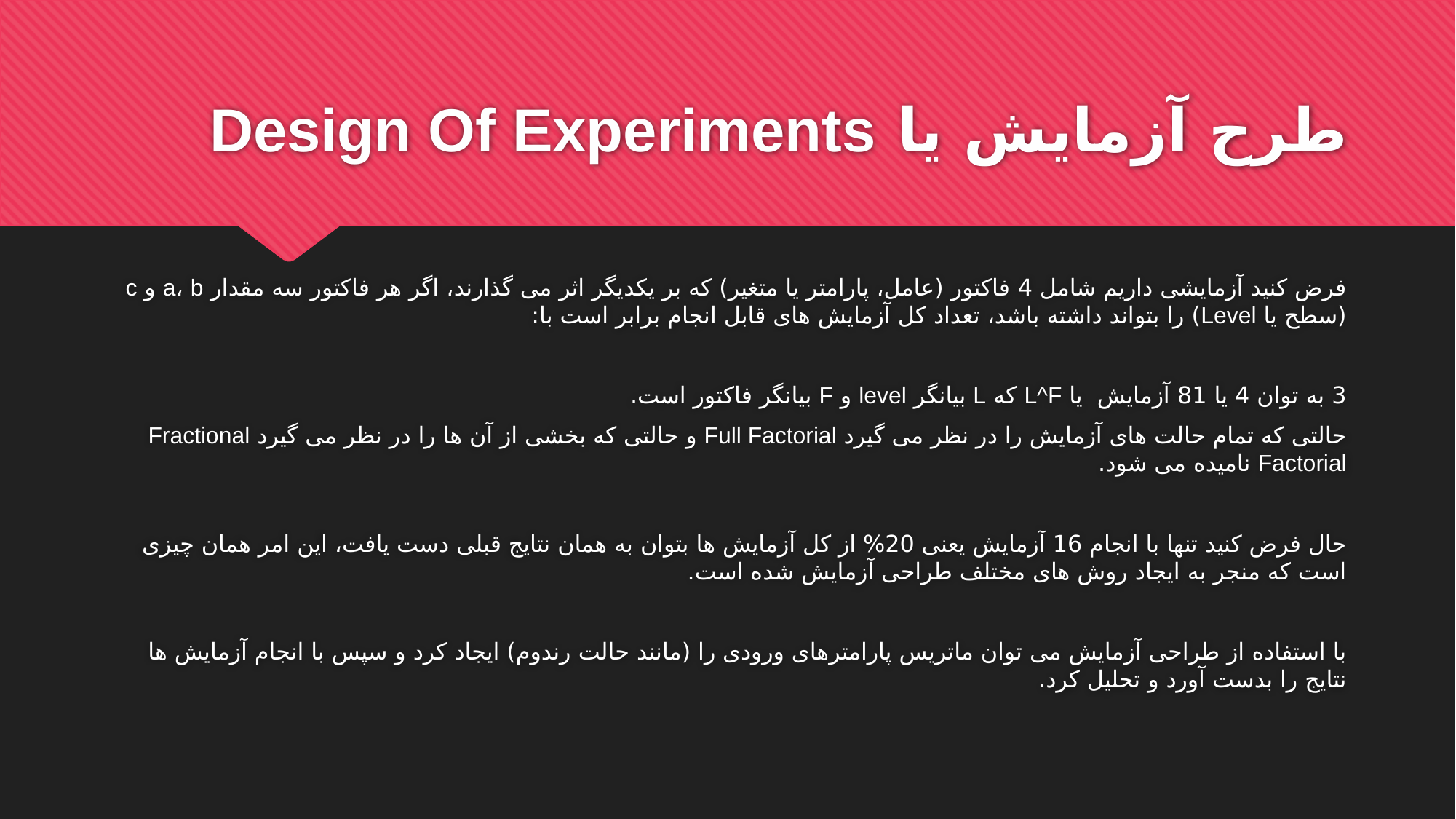

# طرح آزمایش یا Design Of Experiments
فرض کنید آزمایشی داریم شامل 4 فاکتور (عامل، پارامتر یا متغیر) که بر یکدیگر اثر می گذارند، اگر هر فاکتور سه مقدار a، b و c (سطح یا Level) را بتواند داشته باشد، تعداد کل آزمایش های قابل انجام برابر است با:

3 به توان 4 یا 81 آزمایش  یا L^F که L بیانگر level و F بیانگر فاکتور است.
حالتی که تمام حالت های آزمایش را در نظر می گیرد Full Factorial و حالتی که بخشی از آن ها را در نظر می گیرد Fractional Factorial نامیده می شود.

حال فرض کنید تنها با انجام 16 آزمایش یعنی 20% از کل آزمایش ها بتوان به همان نتایج قبلی دست یافت، این امر همان چیزی است که منجر به ایجاد روش های مختلف طراحی آزمایش شده است.

با استفاده از طراحی آزمایش می توان ماتریس پارامترهای ورودی را (مانند حالت رندوم) ایجاد کرد و سپس با انجام آزمایش ها نتایج را بدست آورد و تحلیل کرد.